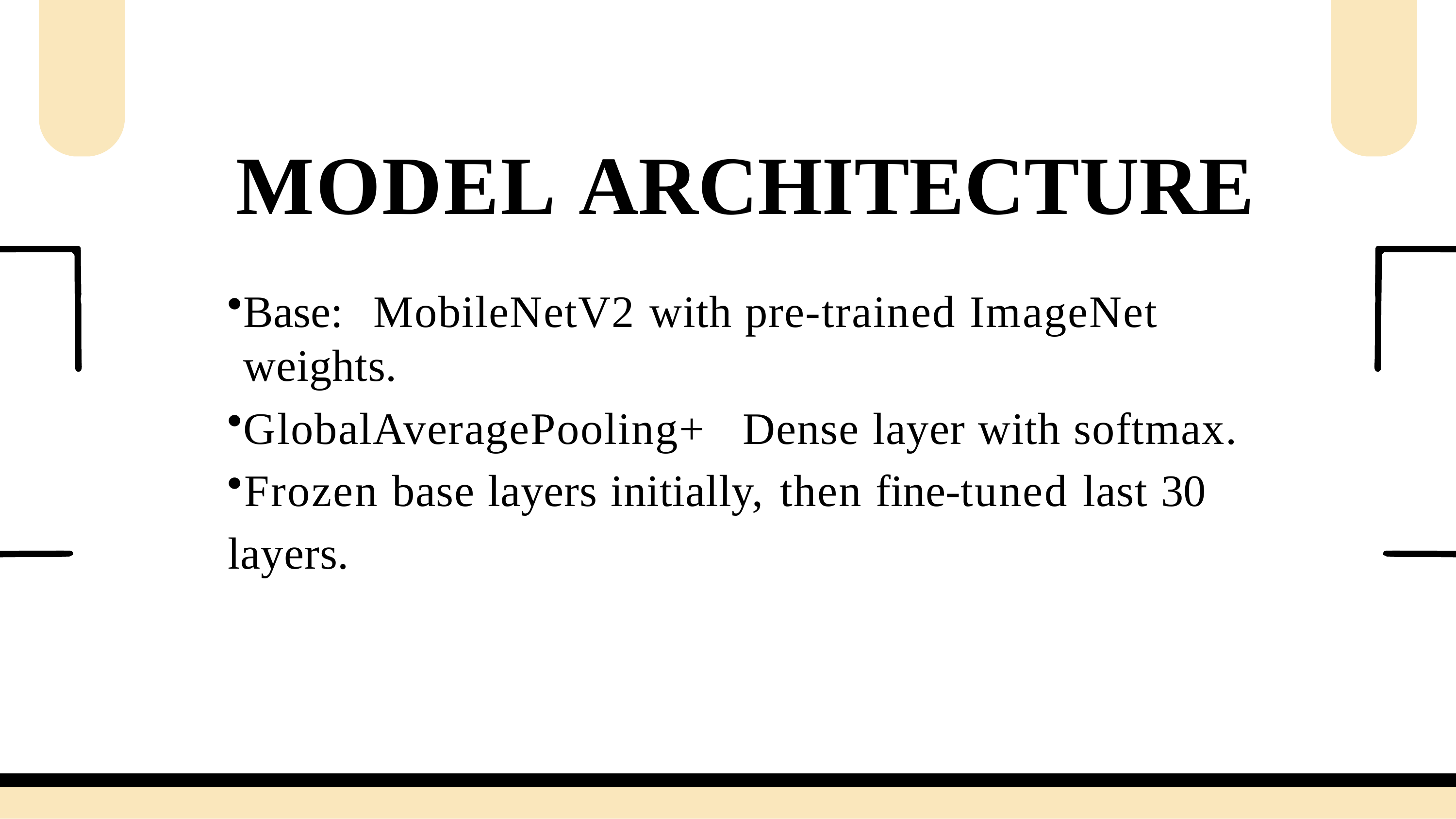

# MODEL ARCHITECTURE

Base:	MobileNetV2	with	pre-trained	ImageNet	weights.
GlobalAveragePooling+	Dense	layer	with	softmax.
	Frozen	base	layers	initially,	then	fine-tuned	last	30 layers.